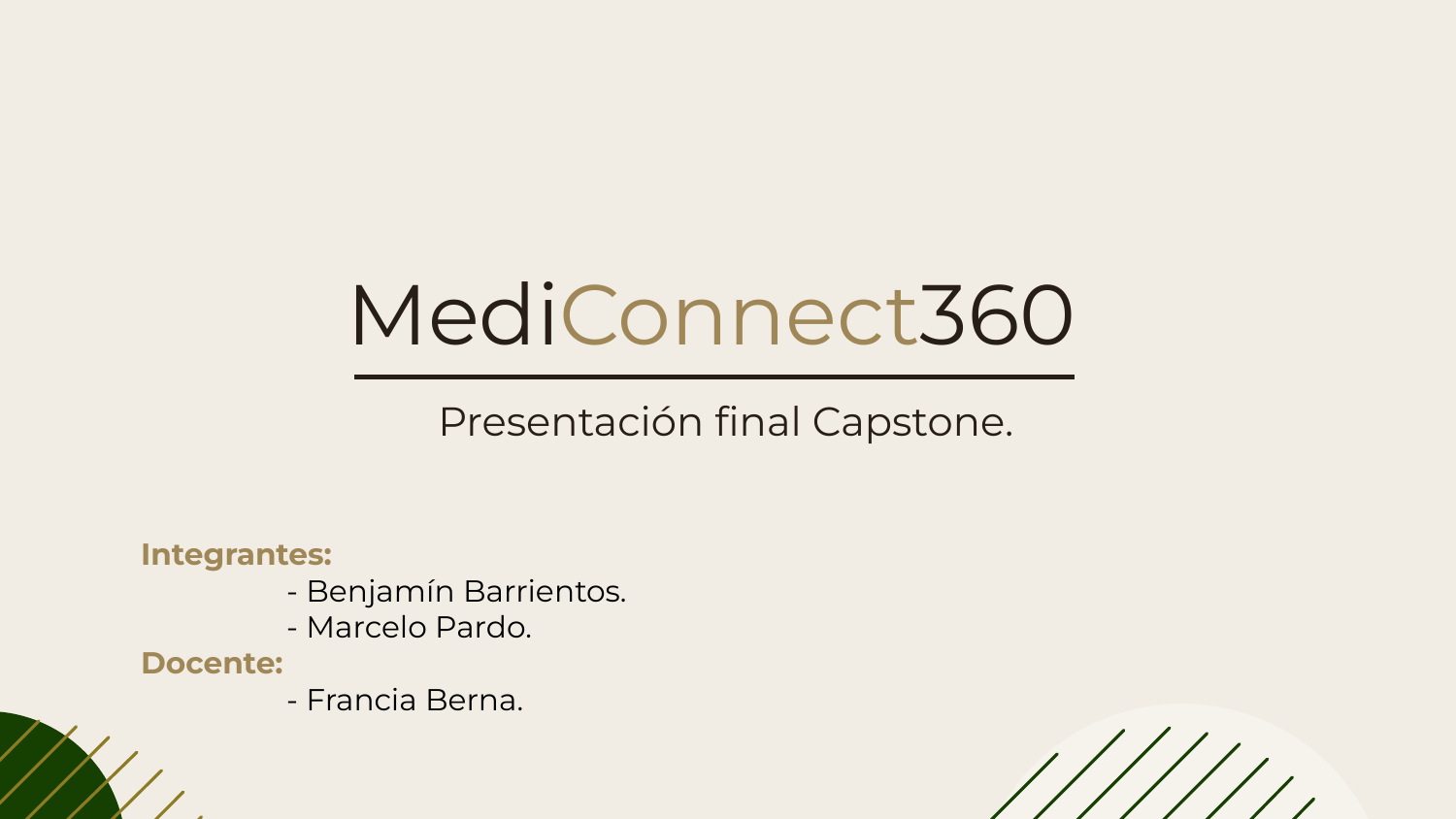

# MediConnect360
Presentación final Capstone.
Integrantes:
	- Benjamín Barrientos.
	- Marcelo Pardo.
Docente:
	- Francia Berna.